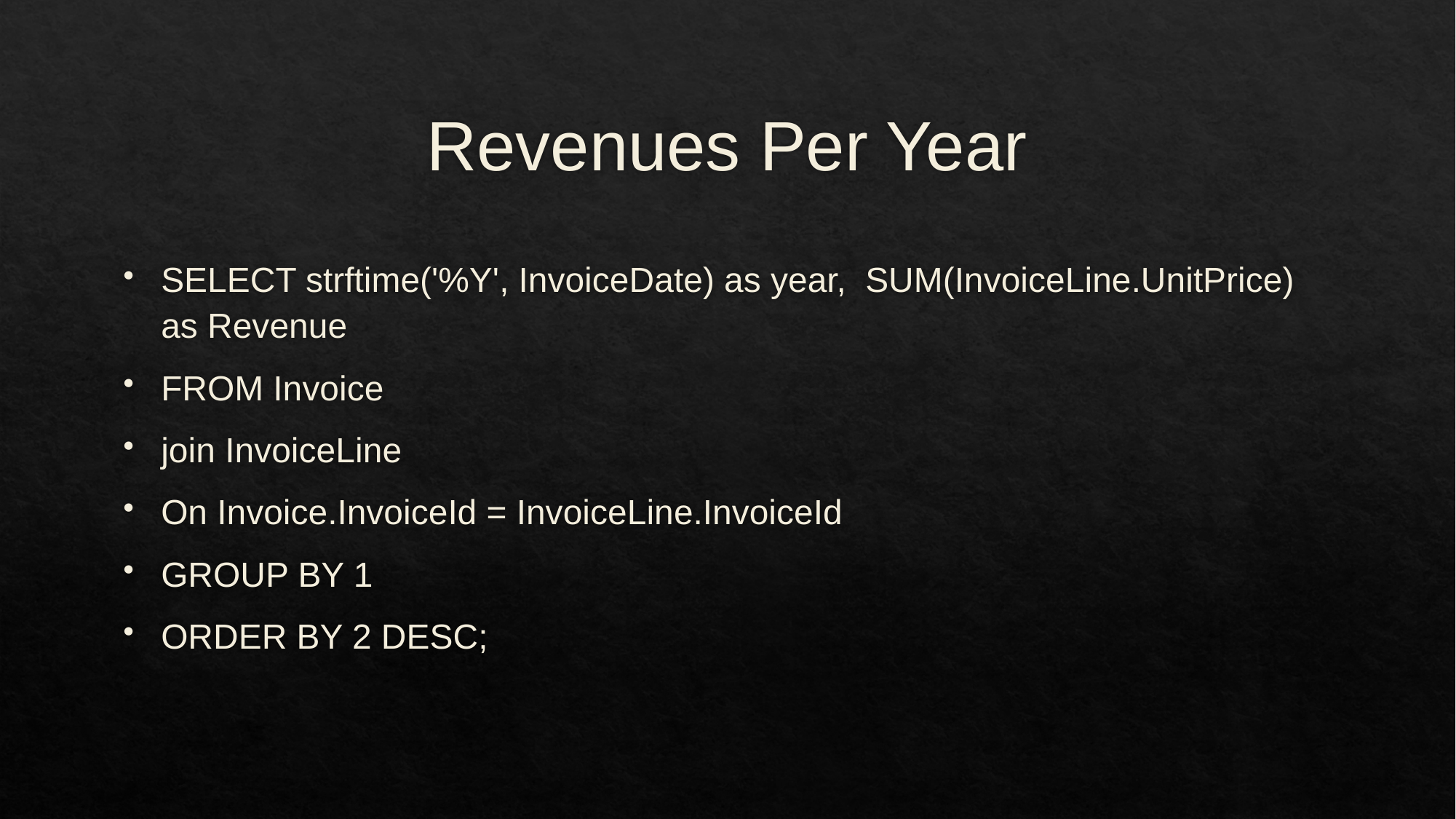

# Revenues Per Year
SELECT strftime('%Y', InvoiceDate) as year,  SUM(InvoiceLine.UnitPrice) as Revenue
FROM Invoice
join InvoiceLine
On Invoice.InvoiceId = InvoiceLine.InvoiceId
GROUP BY 1
ORDER BY 2 DESC;